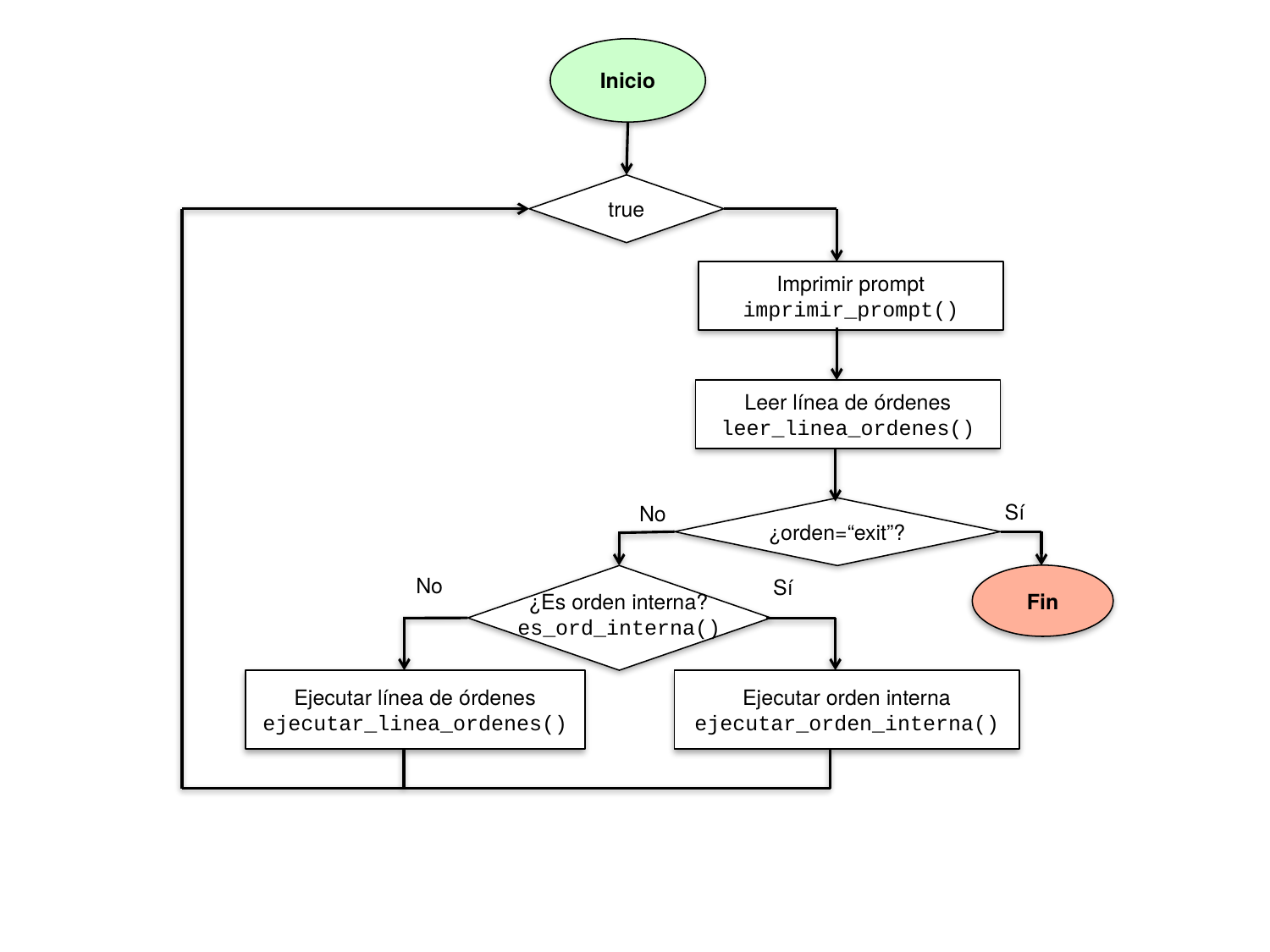

Inicio
true
Imprimir prompt
imprimir_prompt()
Leer línea de órdenes
leer_linea_ordenes()
Sí
No
¿orden=“exit”?
Fin

No
Sí
Ejecutar línea de órdenes
ejecutar_linea_ordenes()
Ejecutar orden interna
ejecutar_orden_interna()
¿Es orden interna?
es_ord_interna()